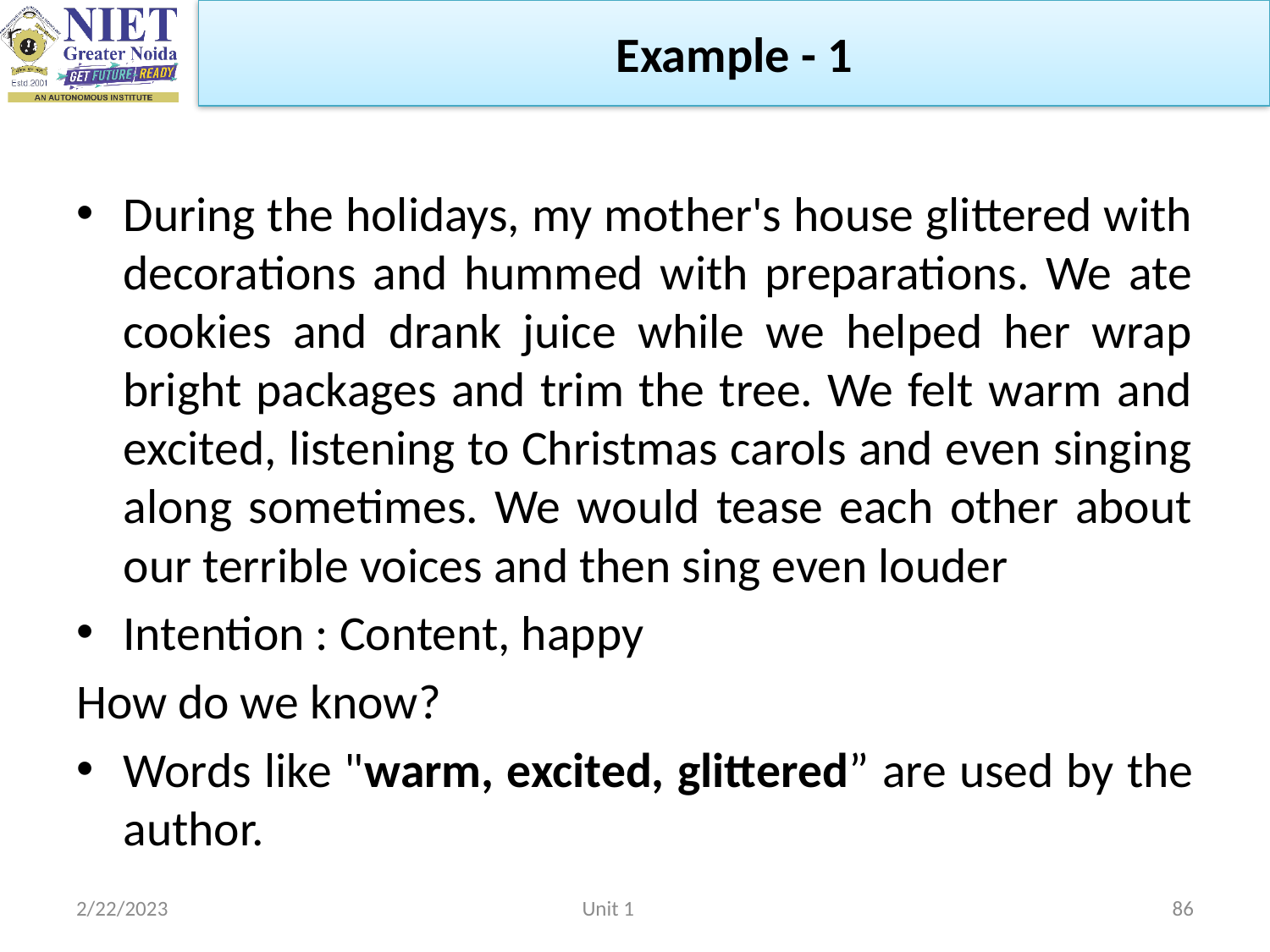

Example - 1

#
During the holidays, my mother's house glittered with decorations and hummed with preparations. We ate cookies and drank juice while we helped her wrap bright packages and trim the tree. We felt warm and excited, listening to Christmas carols and even singing along sometimes. We would tease each other about our terrible voices and then sing even louder
Intention : Content, happy
How do we know?
Words like "warm, excited, glittered” are used by the author.

2/22/2023
Unit 1
86